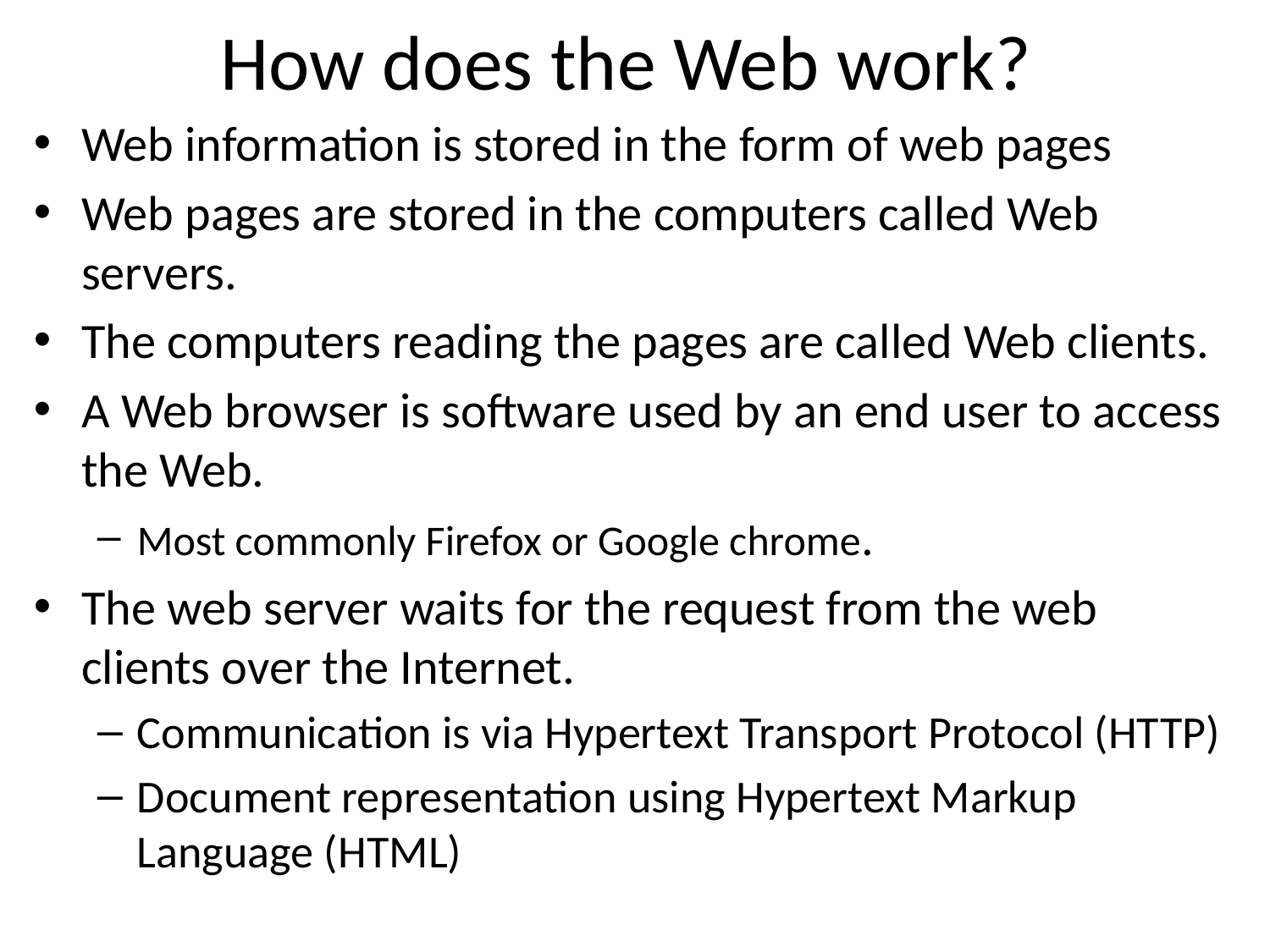

# How does the Web work?
Web information is stored in the form of web pages
Web pages are stored in the computers called Web servers.
The computers reading the pages are called Web clients.
A Web browser is software used by an end user to access the Web.
Most commonly Firefox or Google chrome.
The web server waits for the request from the web clients over the Internet.
Communication is via Hypertext Transport Protocol (HTTP)
Document representation using Hypertext Markup Language (HTML)